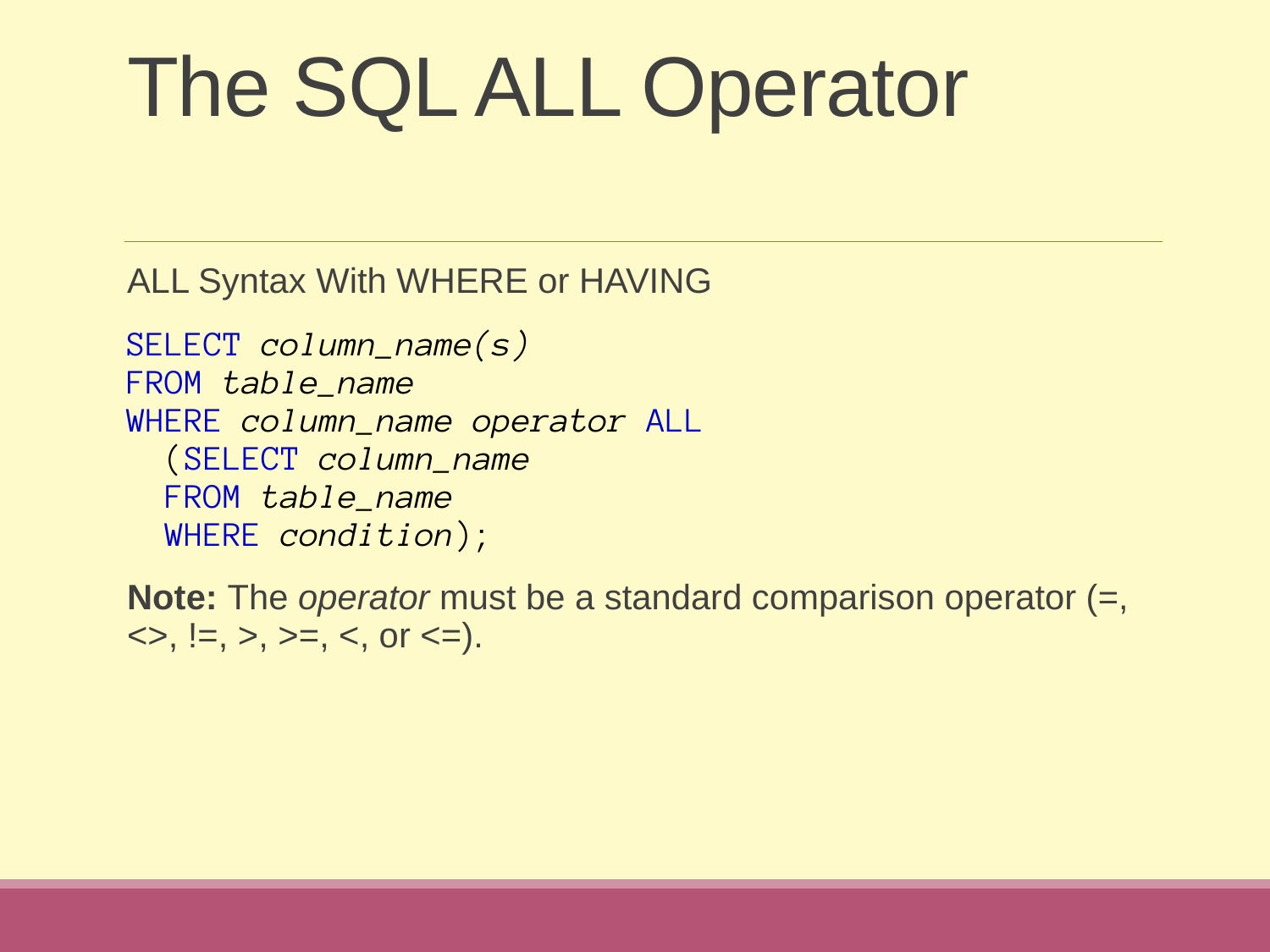

# The SQL ALL Operator
ALL Syntax With WHERE or HAVING
SELECT column_name(s)
FROM table_name
WHERE column_name operator ALL
  (SELECT column_name
  FROM table_name
  WHERE condition);
Note: The operator must be a standard comparison operator (=, <>, !=, >, >=, <, or <=).